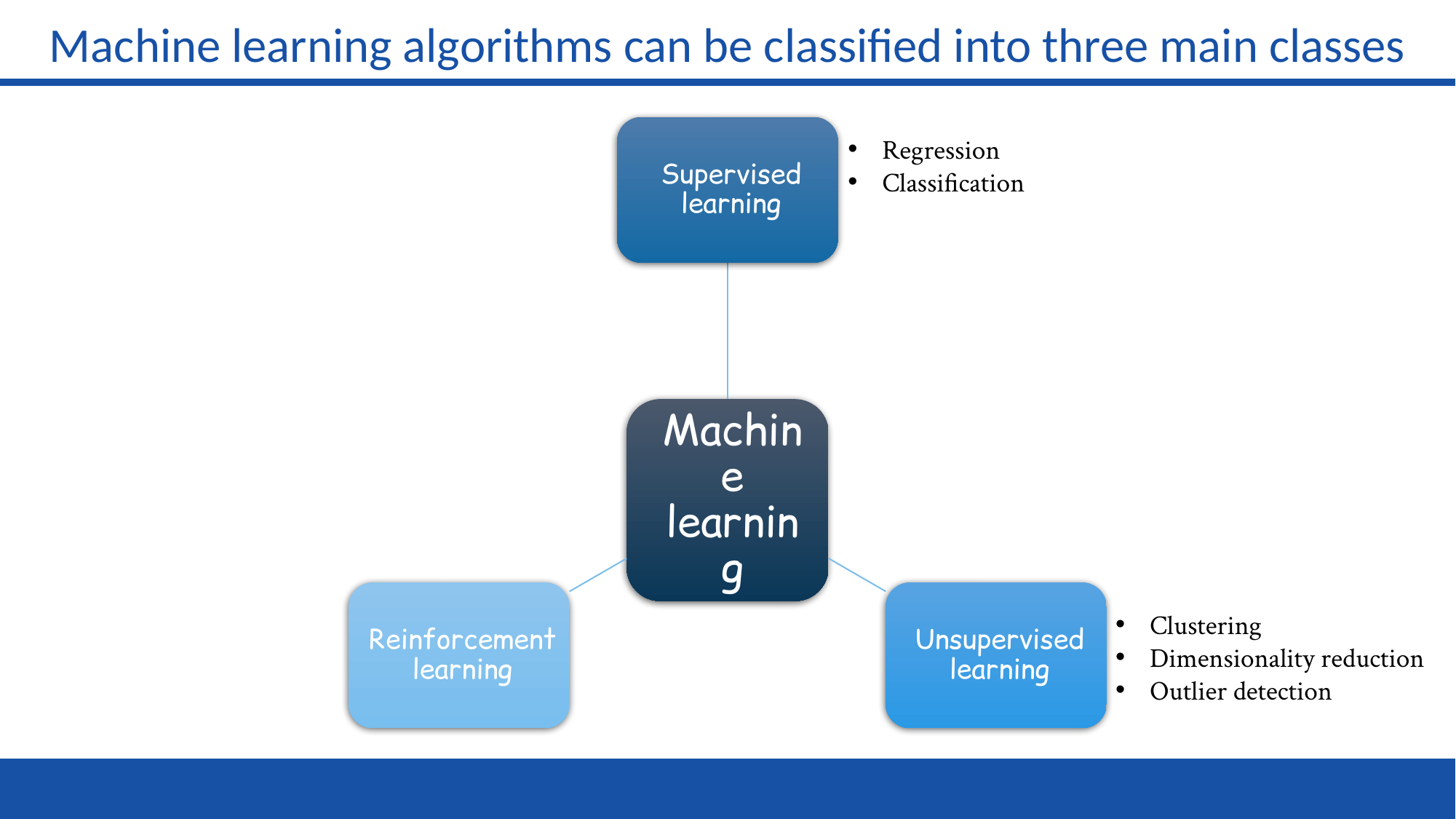

# Machine learning algorithms can be classified into three main classes

Machine learning
Supervised learning
Unsupervised learning
Reinforcement learning
Regression
Classification
Clustering
Dimensionality reduction
Outlier detection

13